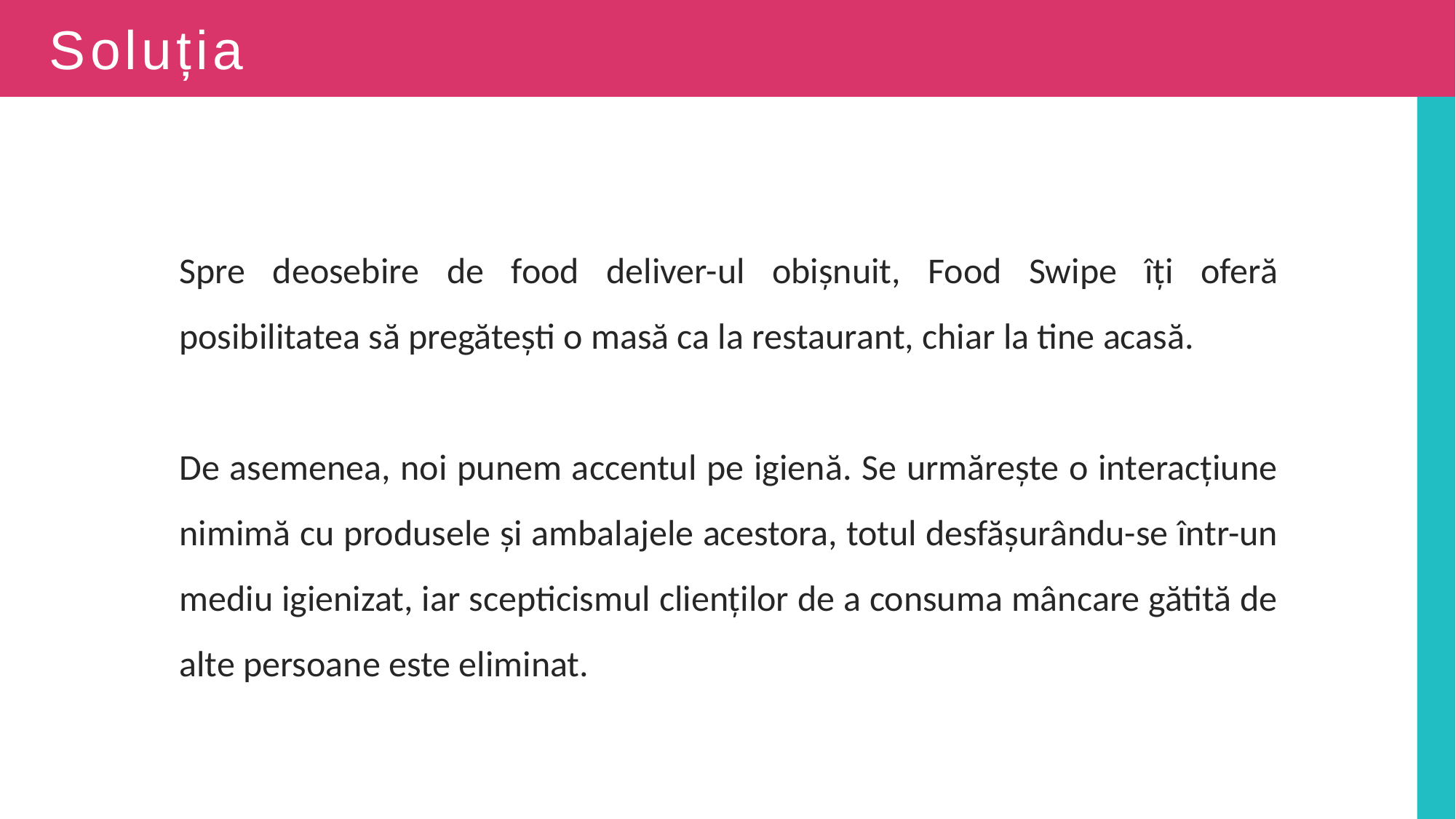

Soluția
Spre deosebire de food deliver-ul obișnuit, Food Swipe îți oferă posibilitatea să pregătești o masă ca la restaurant, chiar la tine acasă.

De asemenea, noi punem accentul pe igienă. Se urmărește o interacțiune nimimă cu produsele și ambalajele acestora, totul desfășurându-se într-un mediu igienizat, iar scepticismul clienților de a consuma mâncare gătită de alte persoane este eliminat.